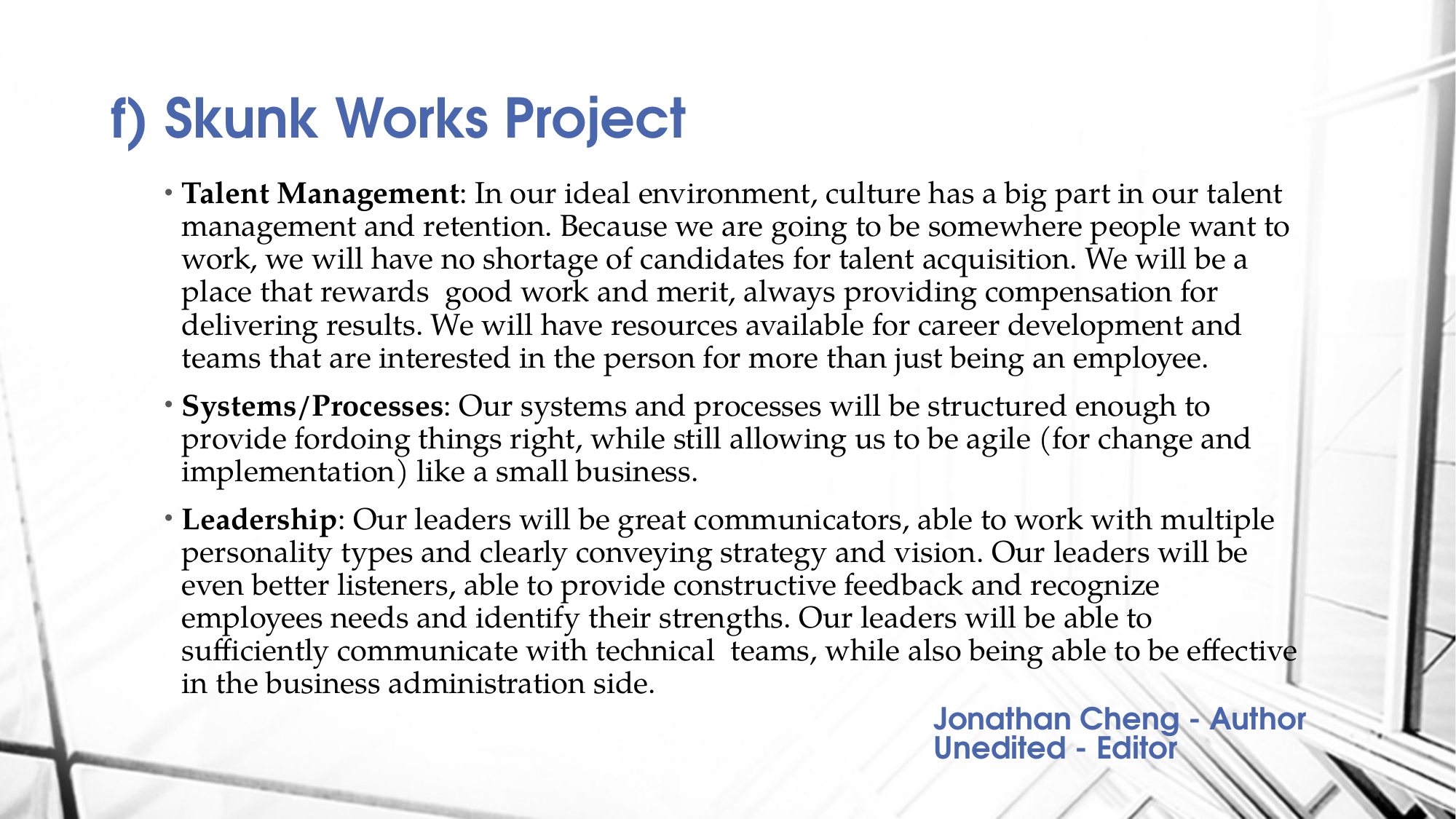

# f) Skunk Works Project
Talent Management: In our ideal environment, culture has a big part in our talent management and retention. Because we are going to be somewhere people want to work, we will have no shortage of candidates for talent acquisition. We will be a place that rewards  good work and merit, always providing compensation for delivering results. We will have resources available for career development and teams that are interested in the person for more than just being an employee.
Systems/Processes: Our systems and processes will be structured enough to provide fordoing things right, while still allowing us to be agile (for change and implementation) like a small business.
Leadership: Our leaders will be great communicators, able to work with multiple personality types and clearly conveying strategy and vision. Our leaders will be even better listeners, able to provide constructive feedback and recognize employees needs and identify their strengths. Our leaders will be able to sufficiently communicate with technical  teams, while also being able to be effective in the business administration side.
Jonathan Cheng - Author
Unedited - Editor